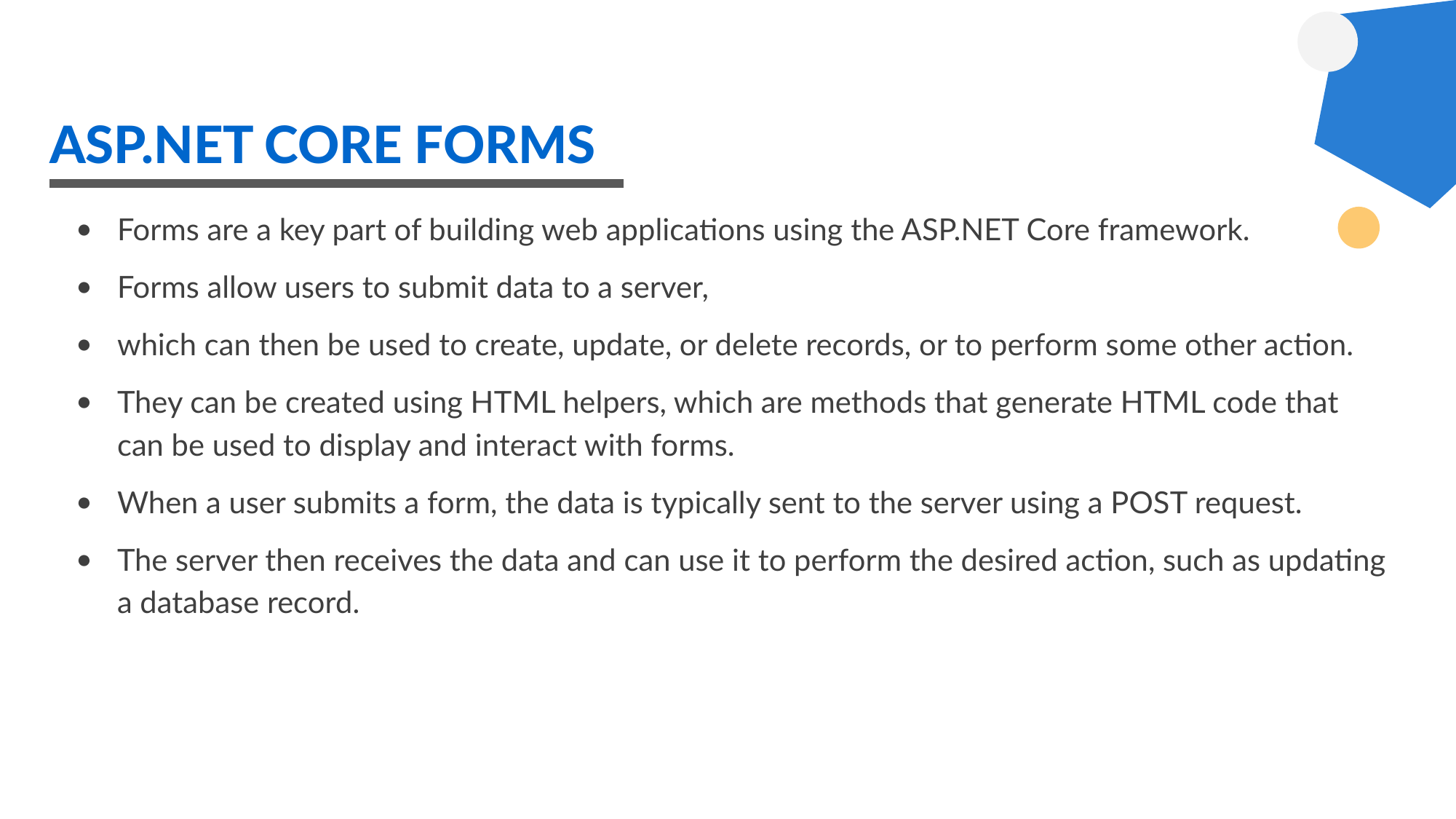

# ASP.NET CORE FORMS
Forms are a key part of building web applications using the ASP.NET Core framework.
Forms allow users to submit data to a server,
which can then be used to create, update, or delete records, or to perform some other action.
They can be created using HTML helpers, which are methods that generate HTML code that can be used to display and interact with forms.
When a user submits a form, the data is typically sent to the server using a POST request.
The server then receives the data and can use it to perform the desired action, such as updating a database record.